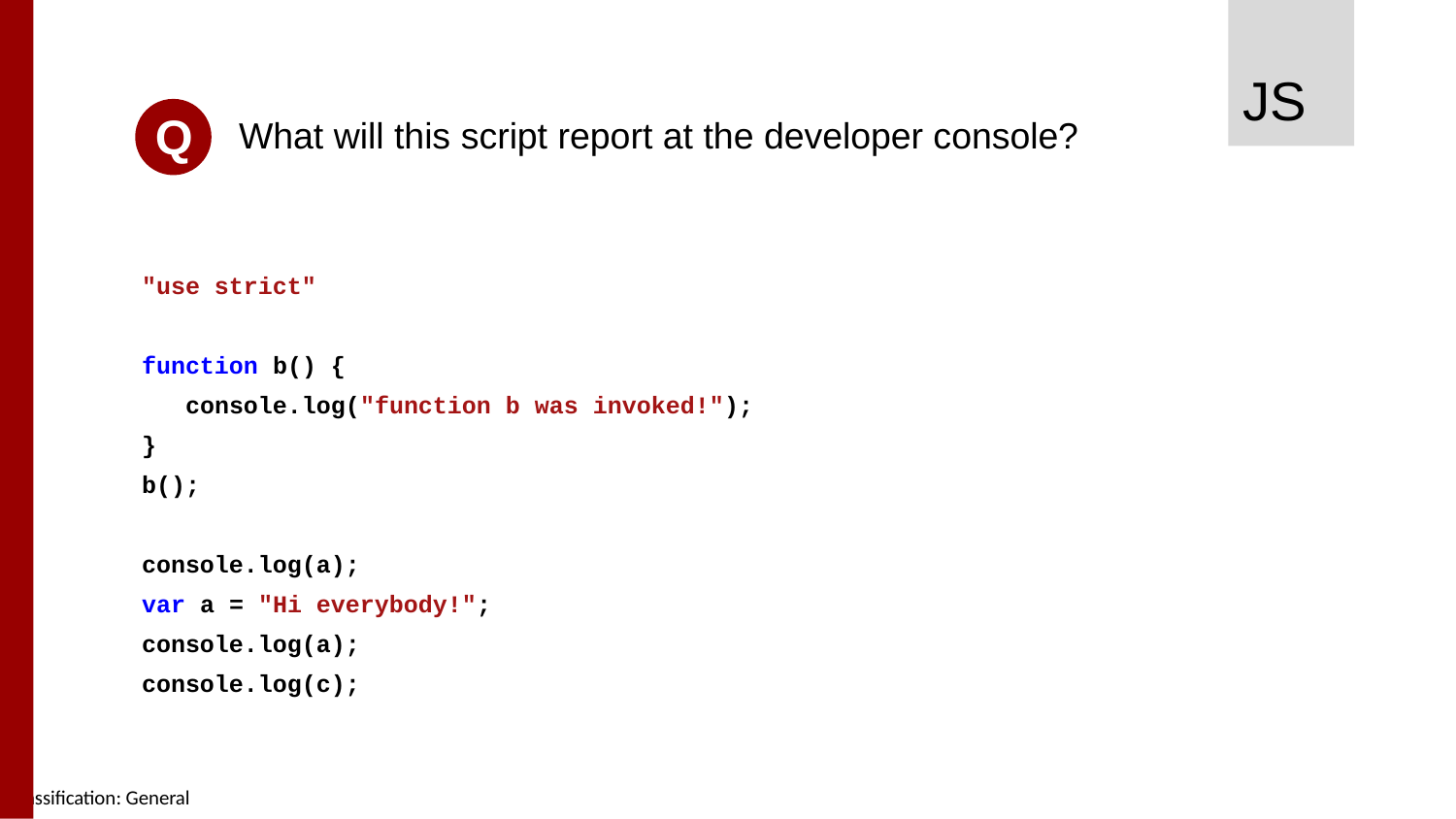

JS
Q
What will this script report at the developer console?

"use strict"

function b() {
   console.log("function b was invoked!");
}
b();

console.log(a);
var a = "Hi everybody!";
console.log(a);
console.log(c);